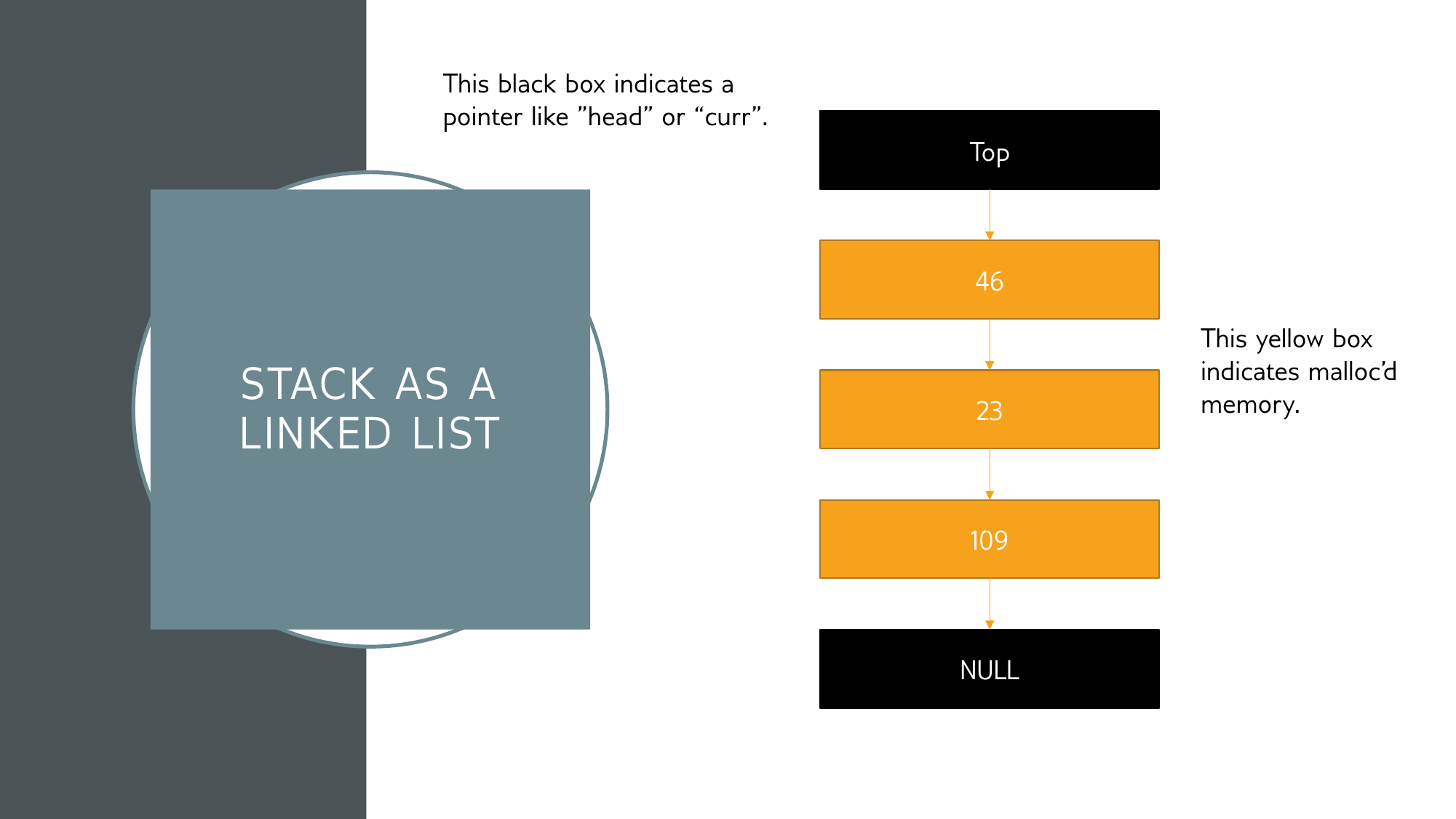

This black box indicates a pointer like ”head” or “curr”.
Top

# Stack as a linked list
46
This yellow box indicates malloc’d memory.
23
109
NULL